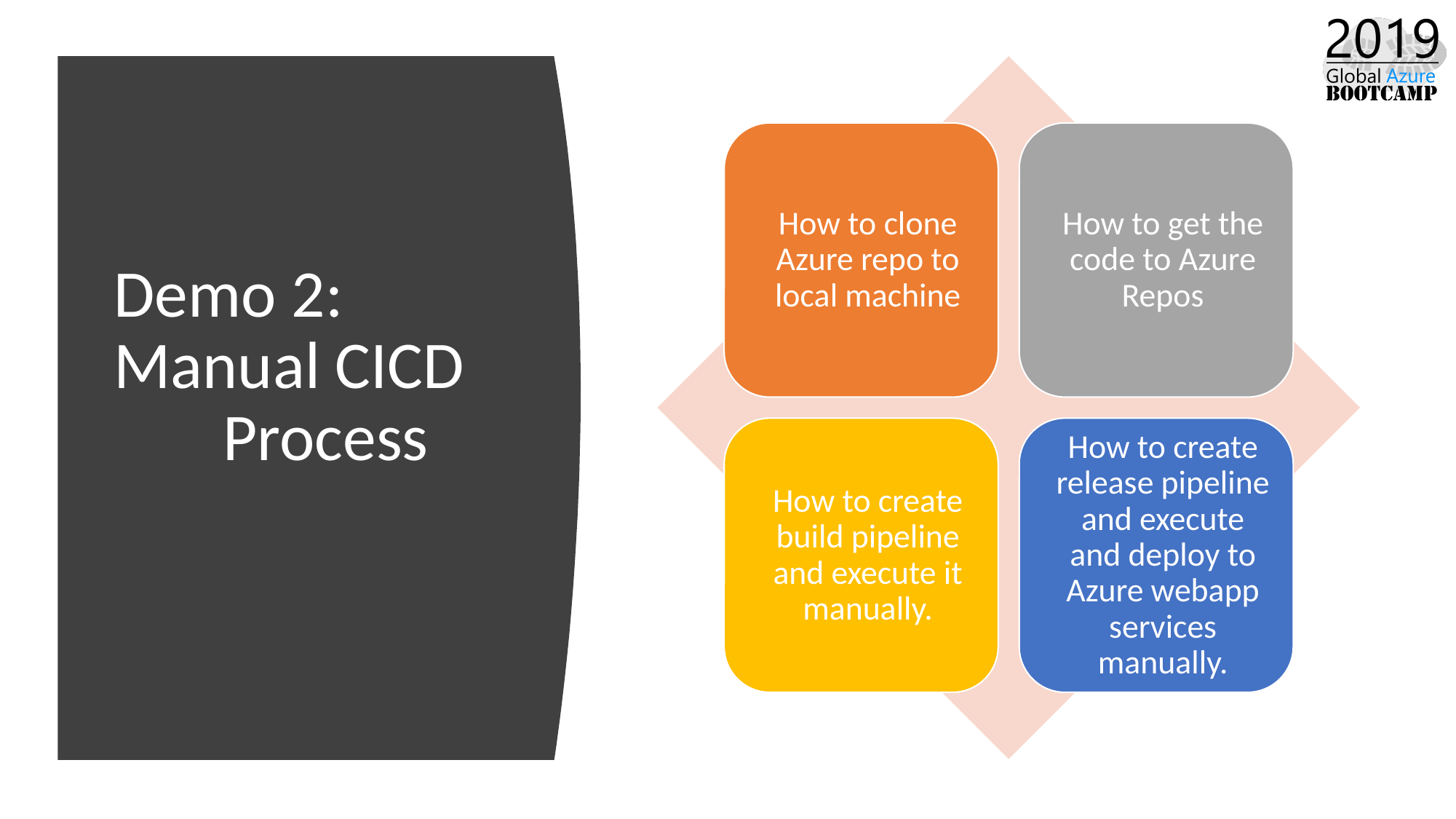

How to clone Azure repo to local machine
How to get the code to Azure Repos
How to create build pipeline and execute it manually.
How to create release pipeline and execute and deploy to Azure webapp services manually.

# Demo 2: Manual CICD    	Process